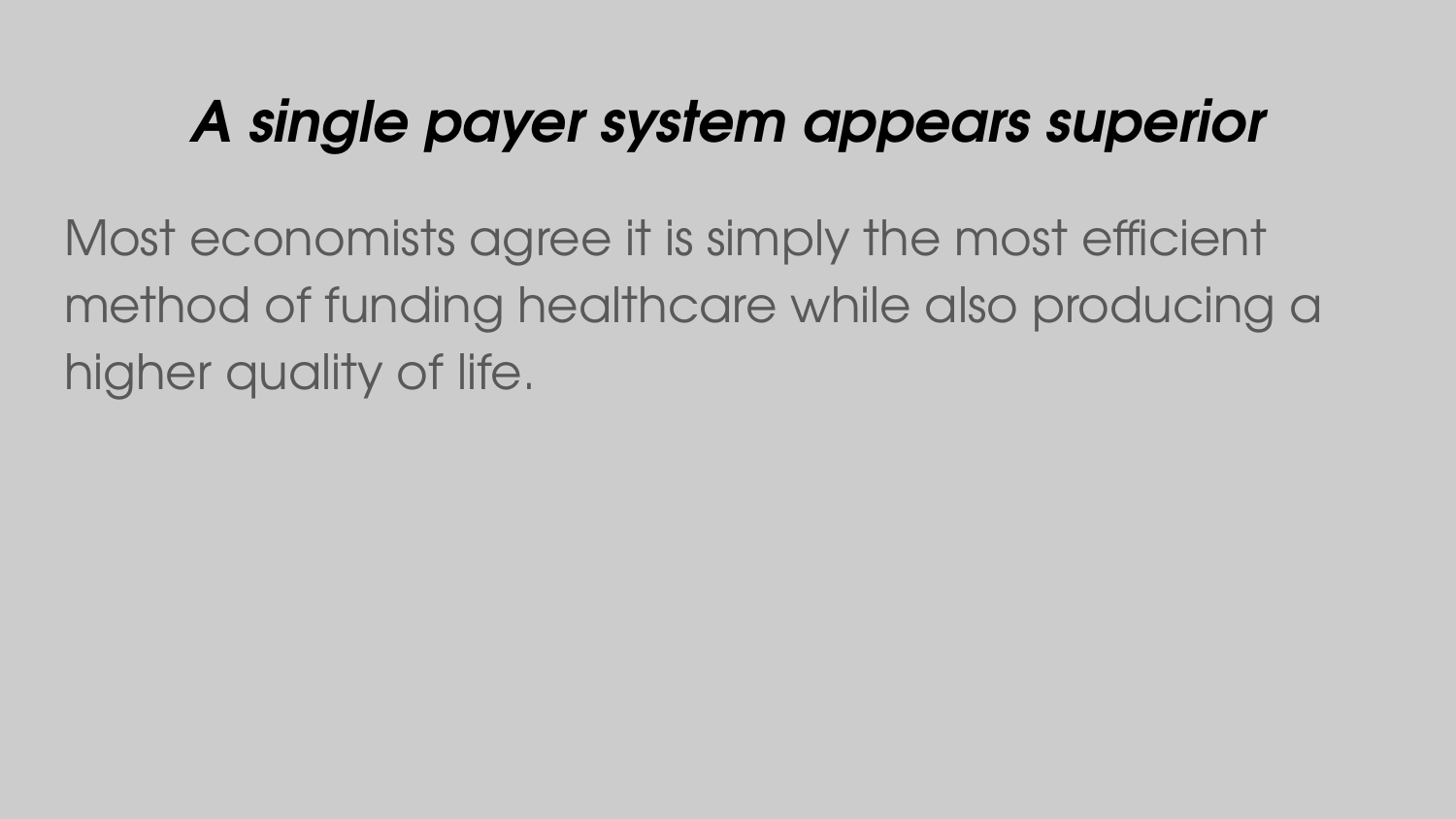

# A single payer system appears superior
Most economists agree it is simply the most efficient method of funding healthcare while also producing a higher quality of life.